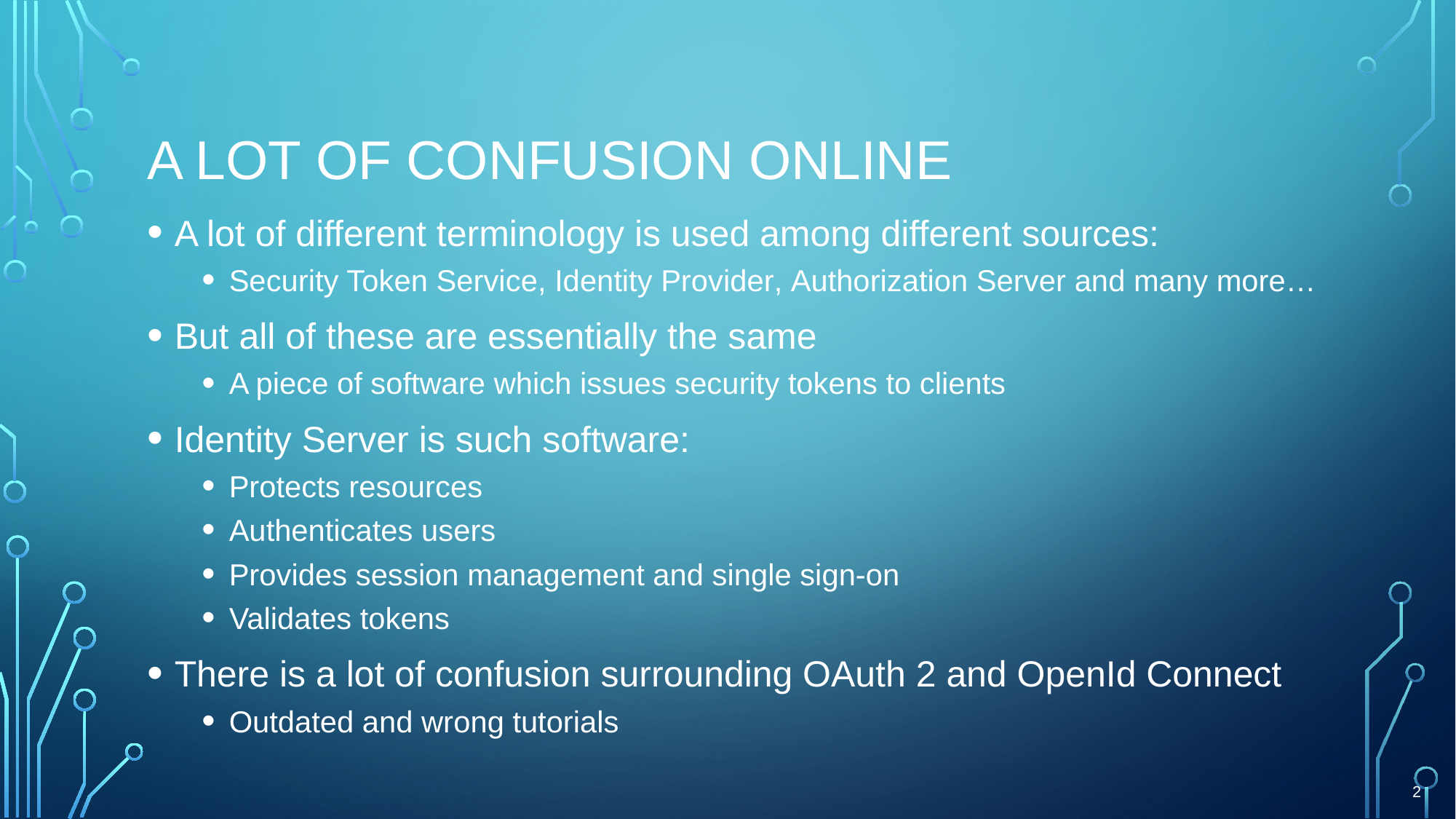

# A lot of confusion online
A lot of different terminology is used among different sources:
Security Token Service, Identity Provider, Authorization Server and many more…
But all of these are essentially the same
A piece of software which issues security tokens to clients
Identity Server is such software:
Protects resources
Authenticates users
Provides session management and single sign-on
Validates tokens
There is a lot of confusion surrounding OAuth 2 and OpenId Connect
Outdated and wrong tutorials

2